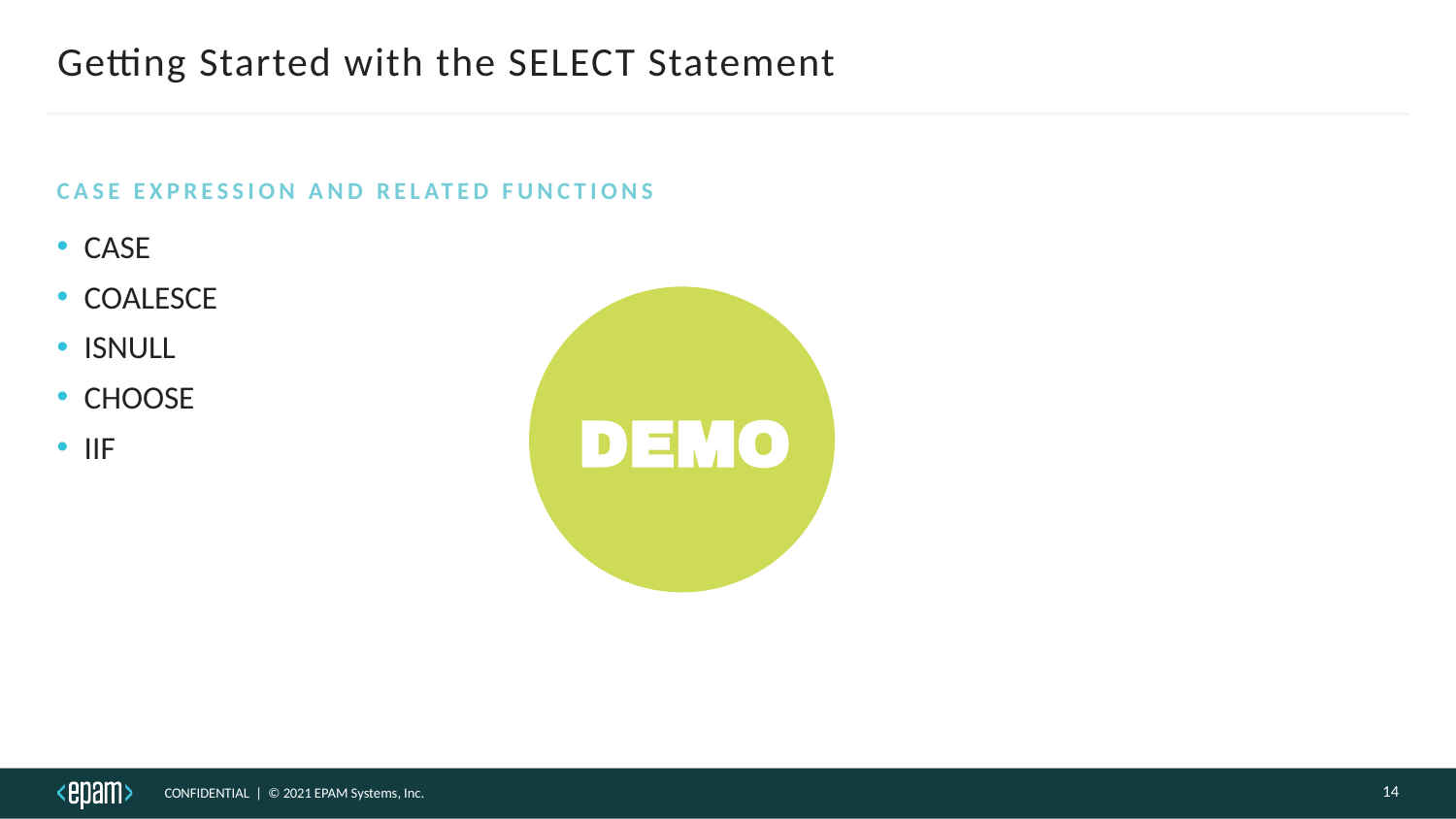

# Getting Started with the SELECT Statement
CASE Expression and Related Functions
CASE
COALESCE
ISNULL
CHOOSE
IIF

DEMO

14